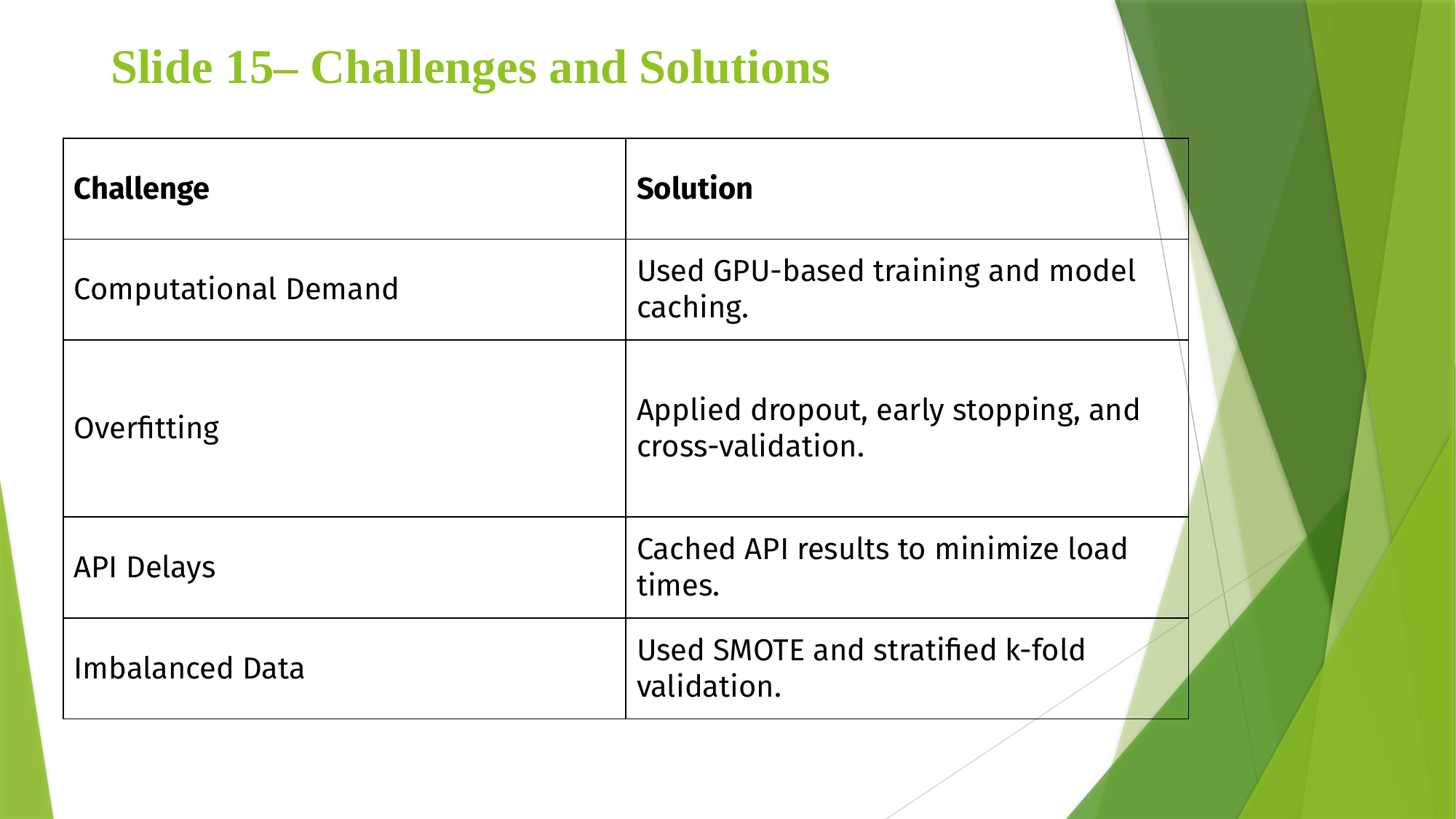

# Slide 15– Challenges and Solutions
| Challenge | Solution |
| --- | --- |
| Computational Demand | Used GPU-based training and model caching. |
| Overfitting | Applied dropout, early stopping, and cross-validation. |
| API Delays | Cached API results to minimize load times. |
| Imbalanced Data | Used SMOTE and stratified k-fold validation. |